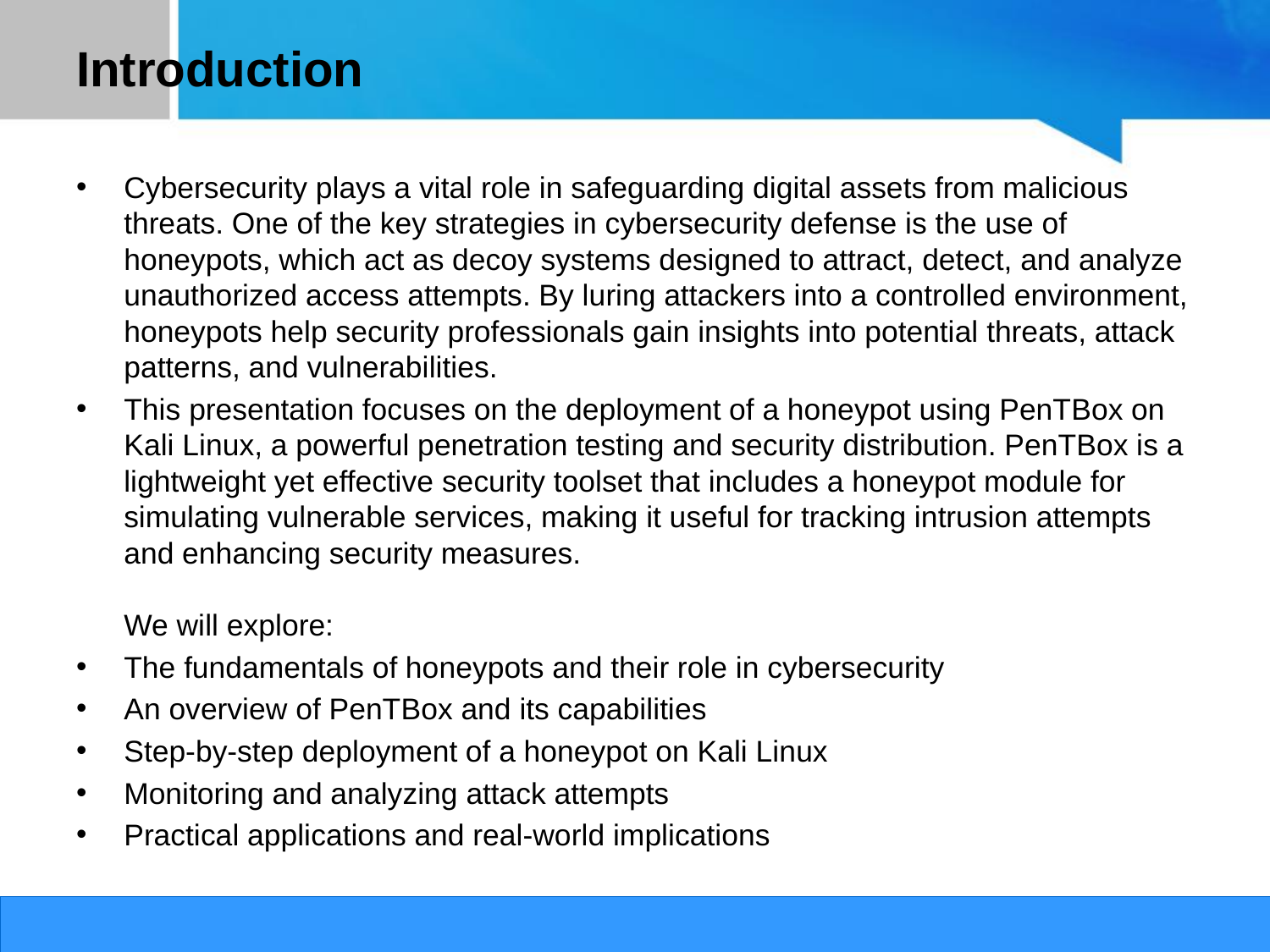

# Introduction
Cybersecurity plays a vital role in safeguarding digital assets from malicious threats. One of the key strategies in cybersecurity defense is the use of honeypots, which act as decoy systems designed to attract, detect, and analyze unauthorized access attempts. By luring attackers into a controlled environment, honeypots help security professionals gain insights into potential threats, attack patterns, and vulnerabilities.
This presentation focuses on the deployment of a honeypot using PenTBox on Kali Linux, a powerful penetration testing and security distribution. PenTBox is a lightweight yet effective security toolset that includes a honeypot module for simulating vulnerable services, making it useful for tracking intrusion attempts and enhancing security measures.
We will explore:
The fundamentals of honeypots and their role in cybersecurity
An overview of PenTBox and its capabilities
Step-by-step deployment of a honeypot on Kali Linux
Monitoring and analyzing attack attempts
Practical applications and real-world implications